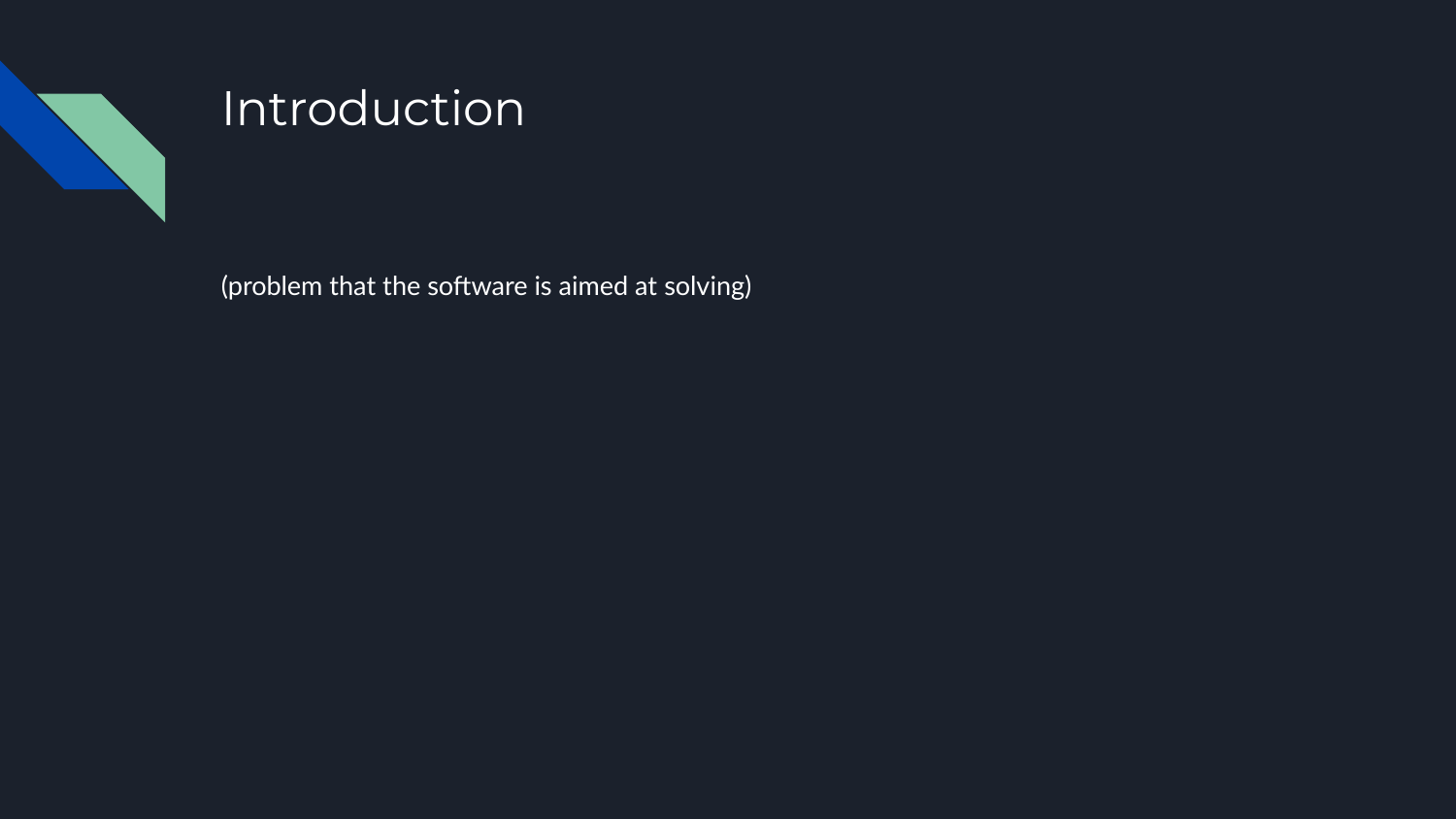

# Introduction
(problem that the software is aimed at solving)